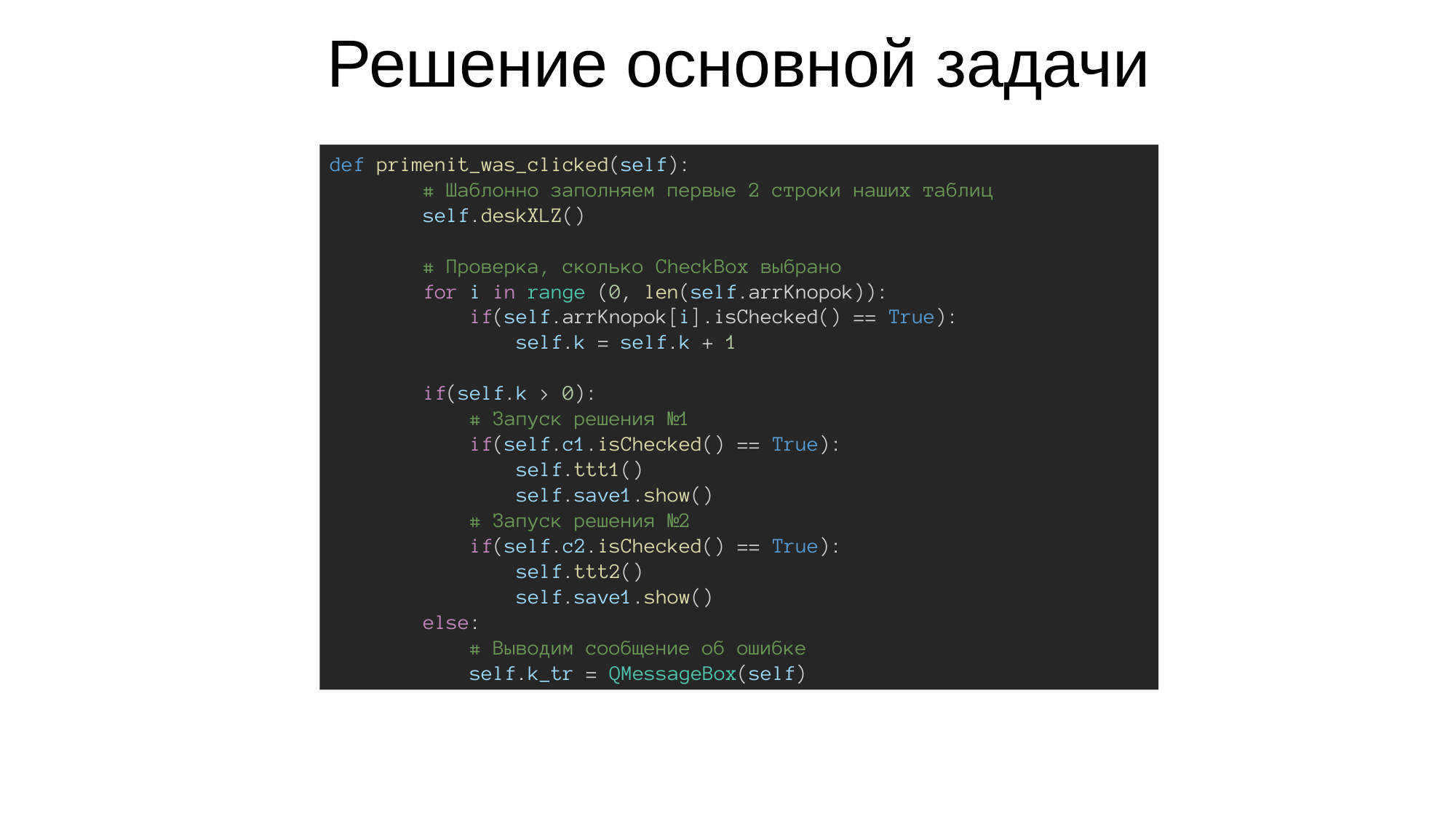

# Решение основной задачи
def primenit_was_clicked(self):
        # Шаблонно заполняем первые 2 строки наших таблиц
        self.deskXLZ()
        # Проверка, сколько CheckBox выбрано
        for i in range (0, len(self.arrKnopok)):
            if(self.arrKnopok[i].isChecked() == True):
                self.k = self.k + 1
        if(self.k > 0):
            # Запуск решения №1
            if(self.c1.isChecked() == True):
                self.ttt1()
                self.save1.show()
            # Запуск решения №2
            if(self.c2.isChecked() == True):
                self.ttt2()
                self.save1.show()
        else:
            # Выводим сообщение об ошибке
            self.k_tr = QMessageBox(self)